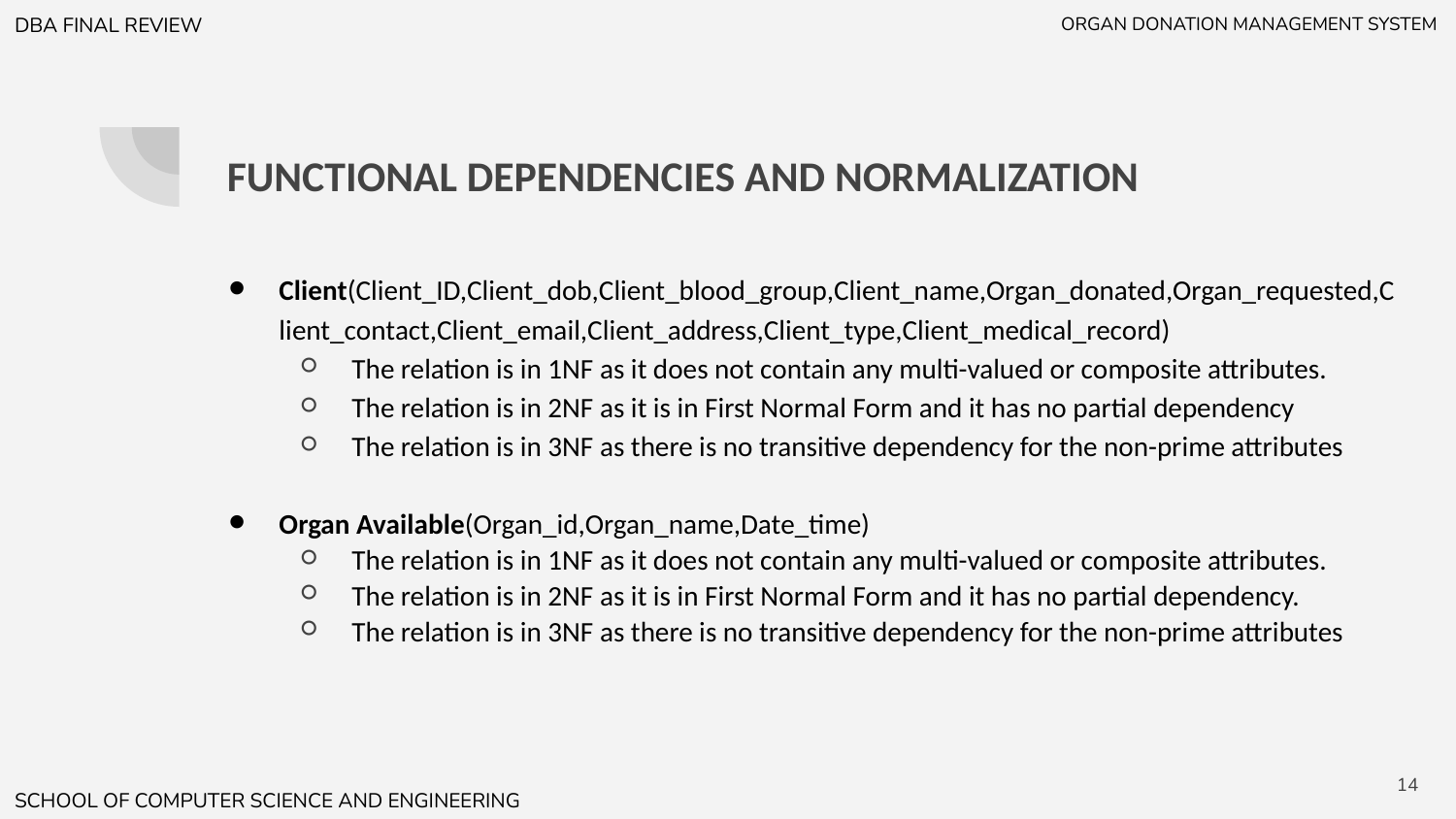

DBA FINAL REVIEW
                              ORGAN DONATION MANAGEMENT SYSTEM
FUNCTIONAL DEPENDENCIES AND NORMALIZATION
Client(Client_ID,Client_dob,Client_blood_group,Client_name,Organ_donated,Organ_requested,Client_contact,Client_email,Client_address,Client_type,Client_medical_record)
The relation is in 1NF as it does not contain any multi-valued or composite attributes.
The relation is in 2NF as it is in First Normal Form and it has no partial dependency
The relation is in 3NF as there is no transitive dependency for the non-prime attributes

Organ Available(Organ_id,Organ_name,Date_time)
The relation is in 1NF as it does not contain any multi-valued or composite attributes.
The relation is in 2NF as it is in First Normal Form and it has no partial dependency.
The relation is in 3NF as there is no transitive dependency for the non-prime attributes

14
SCHOOL OF COMPUTER SCIENCE AND ENGINEERING